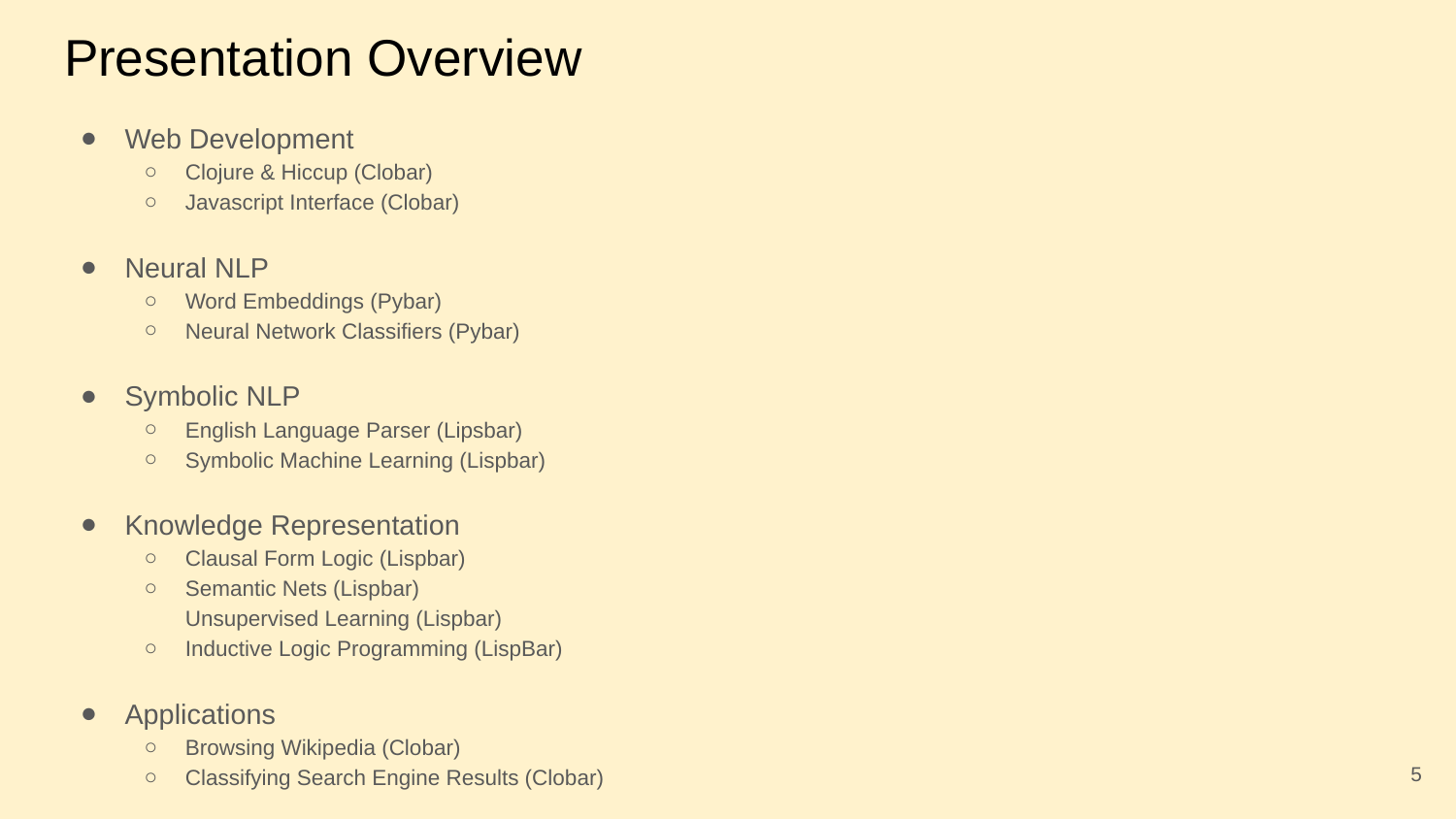

# Presentation Overview
Web Development
Clojure & Hiccup (Clobar)
Javascript Interface (Clobar)
Neural NLP
Word Embeddings (Pybar)
Neural Network Classifiers (Pybar)
Symbolic NLP
English Language Parser (Lipsbar)
Symbolic Machine Learning (Lispbar)
Knowledge Representation
Clausal Form Logic (Lispbar)
Semantic Nets (Lispbar)
Unsupervised Learning (Lispbar)
Inductive Logic Programming (LispBar)
Applications
Browsing Wikipedia (Clobar)
Classifying Search Engine Results (Clobar)
5